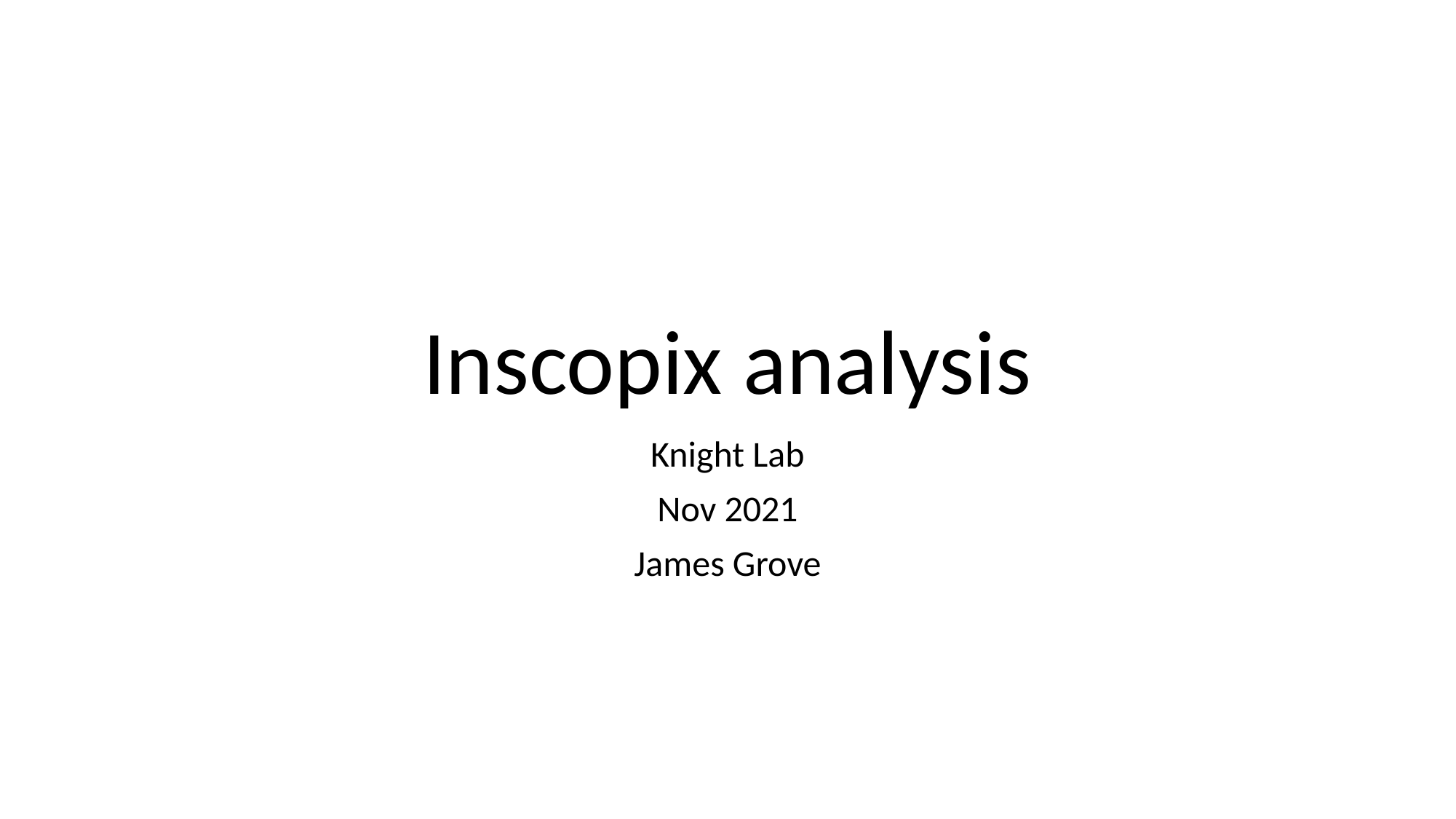

# Inscopix analysis
Knight Lab
Nov 2021
James Grove